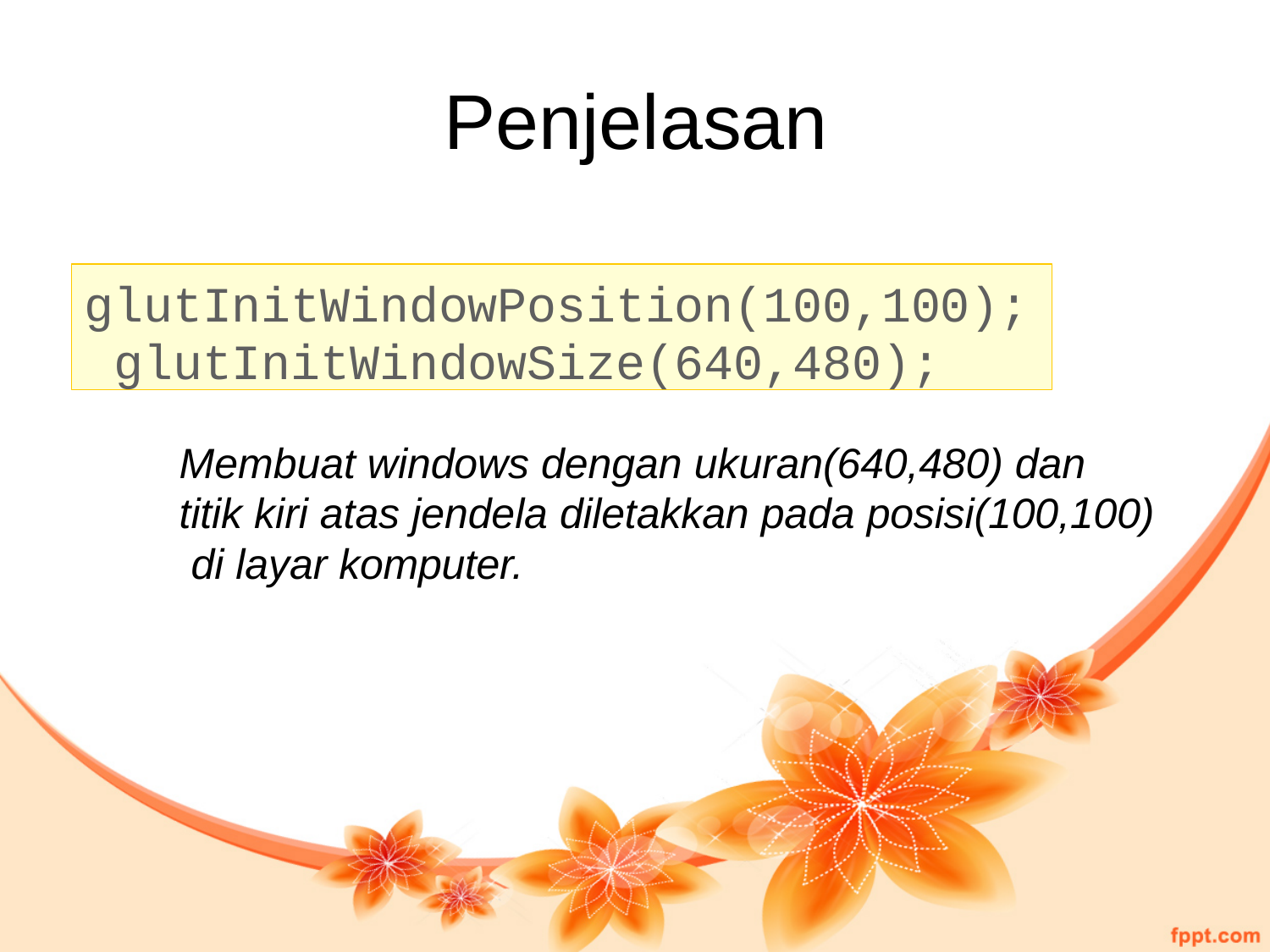

# Penjelasan
glutInitWindowPosition(100,100);  glutInitWindowSize(640,480);
Membuat windows dengan ukuran(640,480) dan  titik kiri atas jendela diletakkan pada posisi(100,100)  di layar komputer.